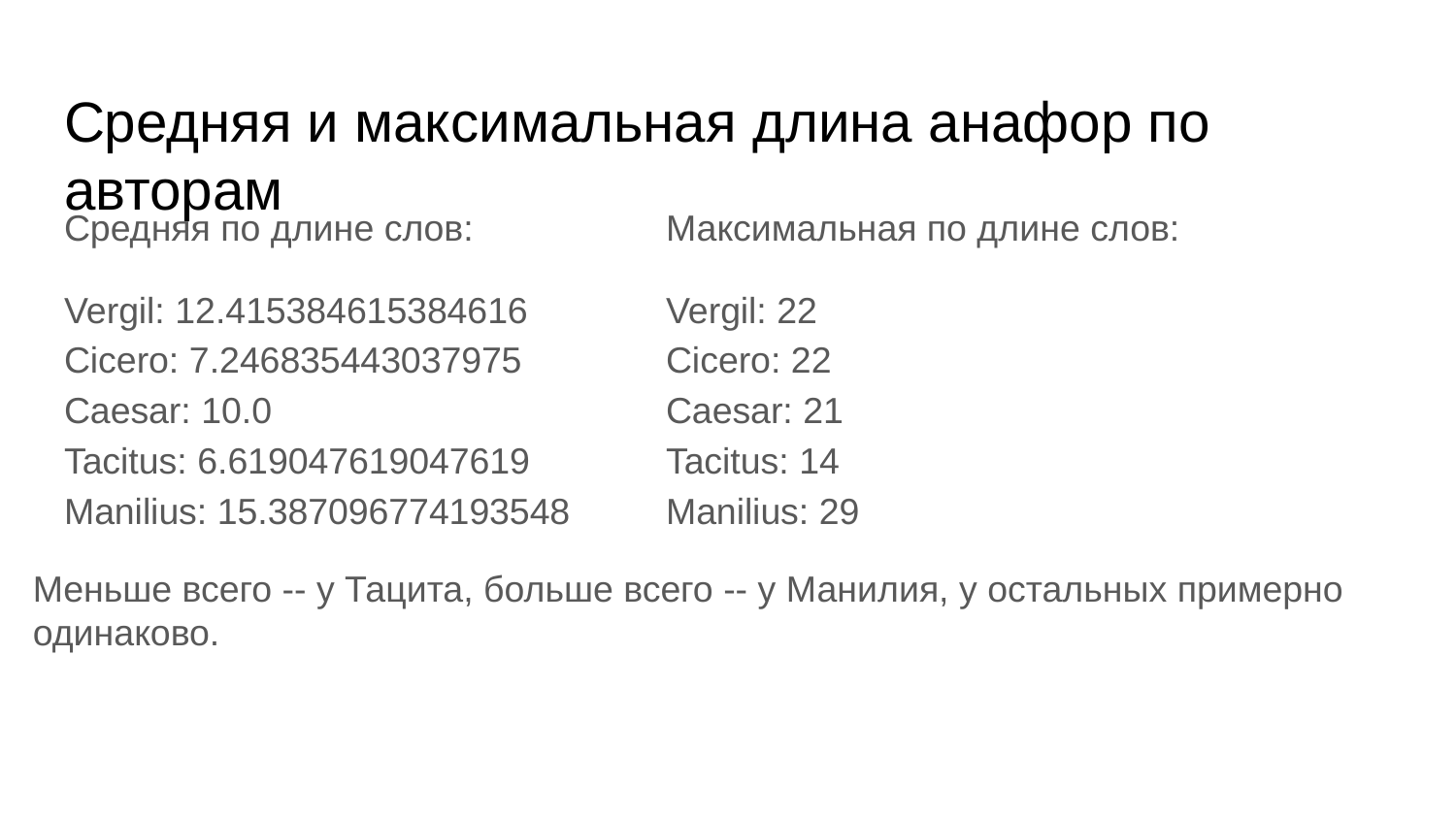

# Средняя и максимальная длина анафор по авторам

Средняя по длине слов:
Vergil: 12.415384615384616
Cicero: 7.246835443037975
Caesar: 10.0
Tacitus: 6.619047619047619
Manilius: 15.387096774193548
Максимальная по длине слов:
Vergil: 22
Cicero: 22
Caesar: 21
Tacitus: 14
Manilius: 29
Меньше всего -- у Тацита, больше всего -- у Манилия, у остальных примерно одинаково.